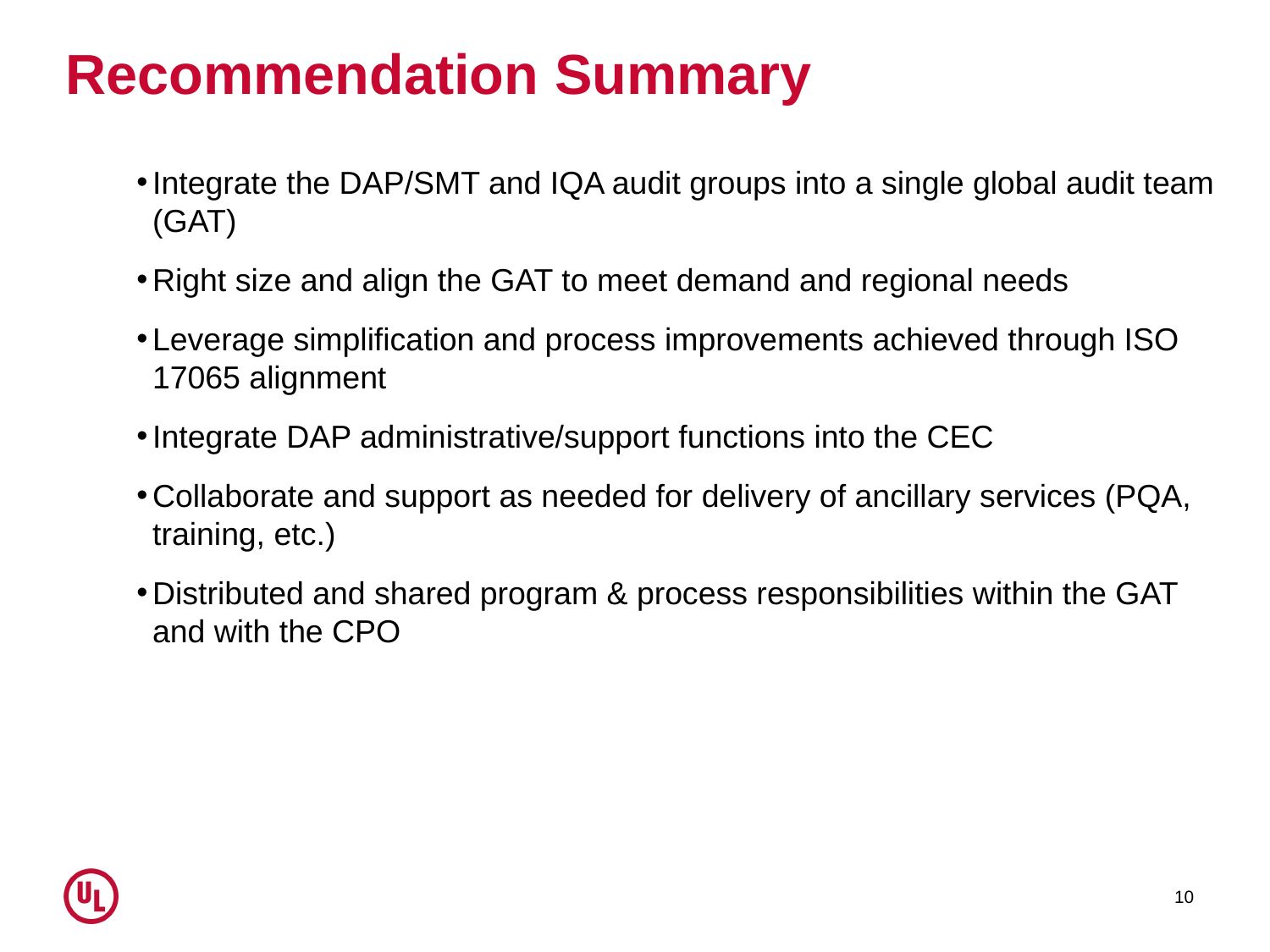

# Recommendation Summary
Integrate the DAP/SMT and IQA audit groups into a single global audit team (GAT)
Right size and align the GAT to meet demand and regional needs
Leverage simplification and process improvements achieved through ISO 17065 alignment
Integrate DAP administrative/support functions into the CEC
Collaborate and support as needed for delivery of ancillary services (PQA, training, etc.)
Distributed and shared program & process responsibilities within the GAT and with the CPO

10